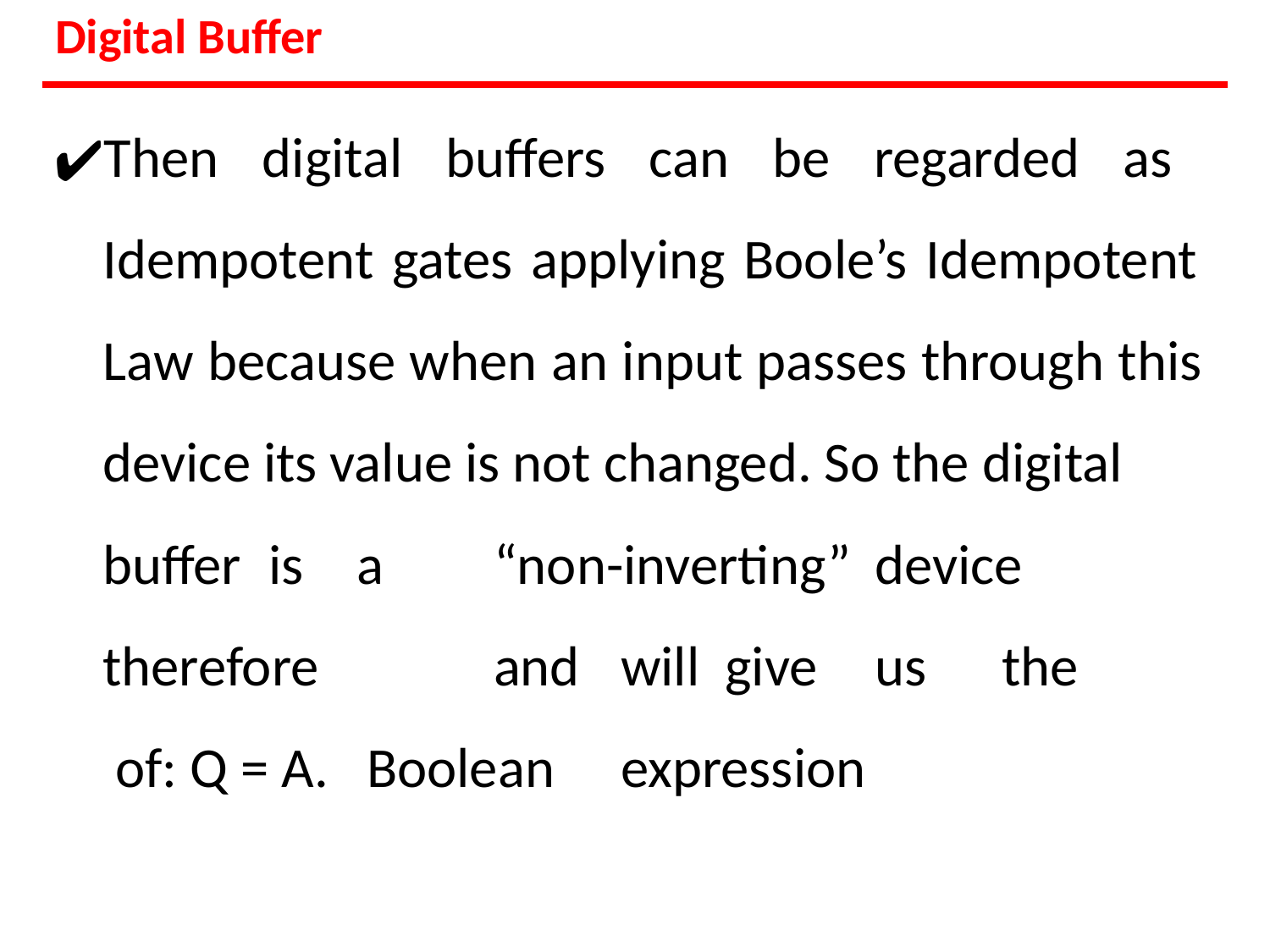

Digital Buffer
Then digital buffers can be regarded as  Idempotent gates applying Boole’s Idempotent  Law because when an input passes through this  device its value is not changed. So the digital

buffer is  therefore  of: Q = A.
a	“non-inverting”	device		and	will  give	us	the	Boolean	expression